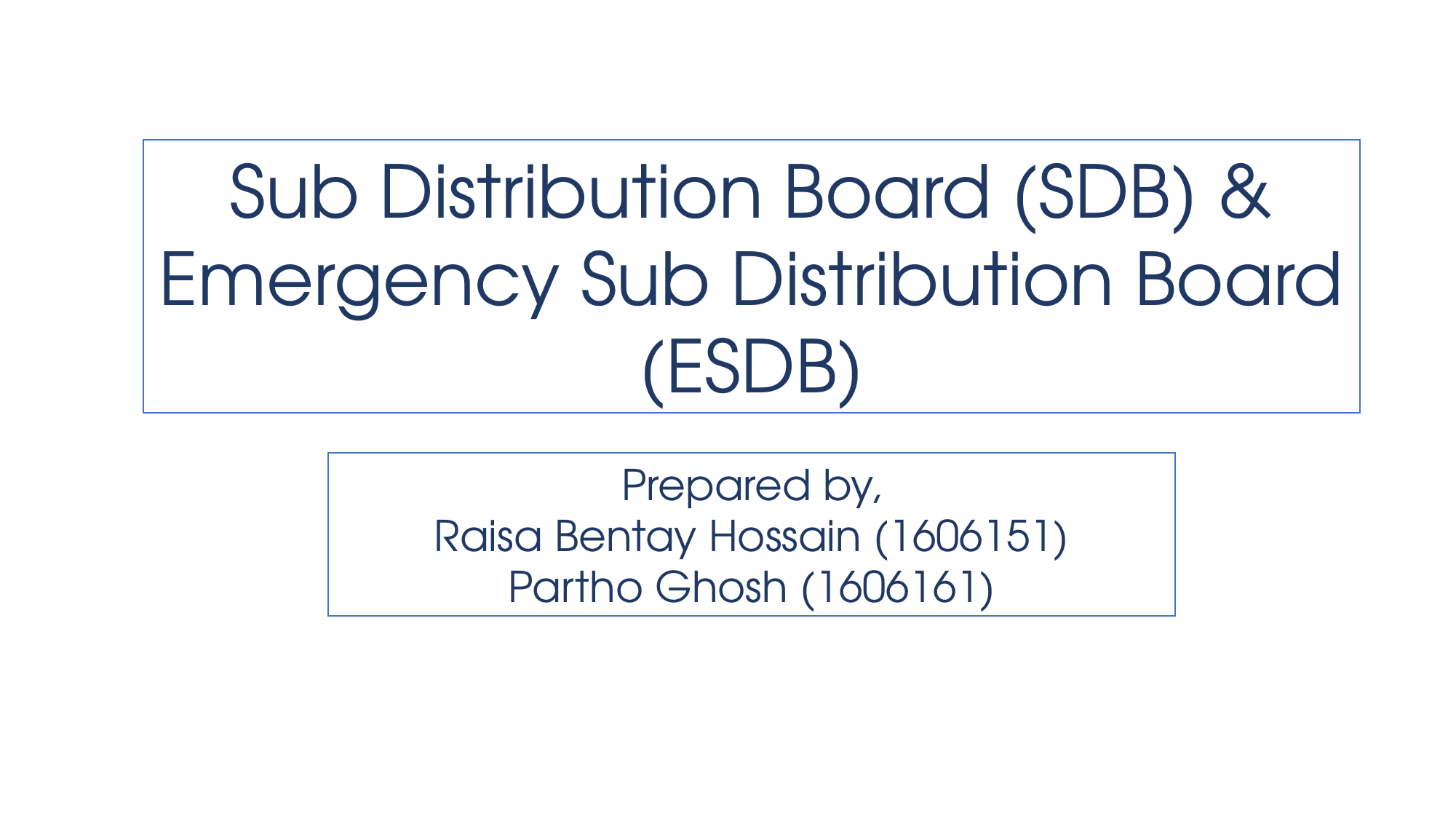

Sub Distribution Board (SDB) & Emergency Sub Distribution Board (ESDB)
Prepared by,
Raisa Bentay Hossain (1606151)
Partho Ghosh (1606161)